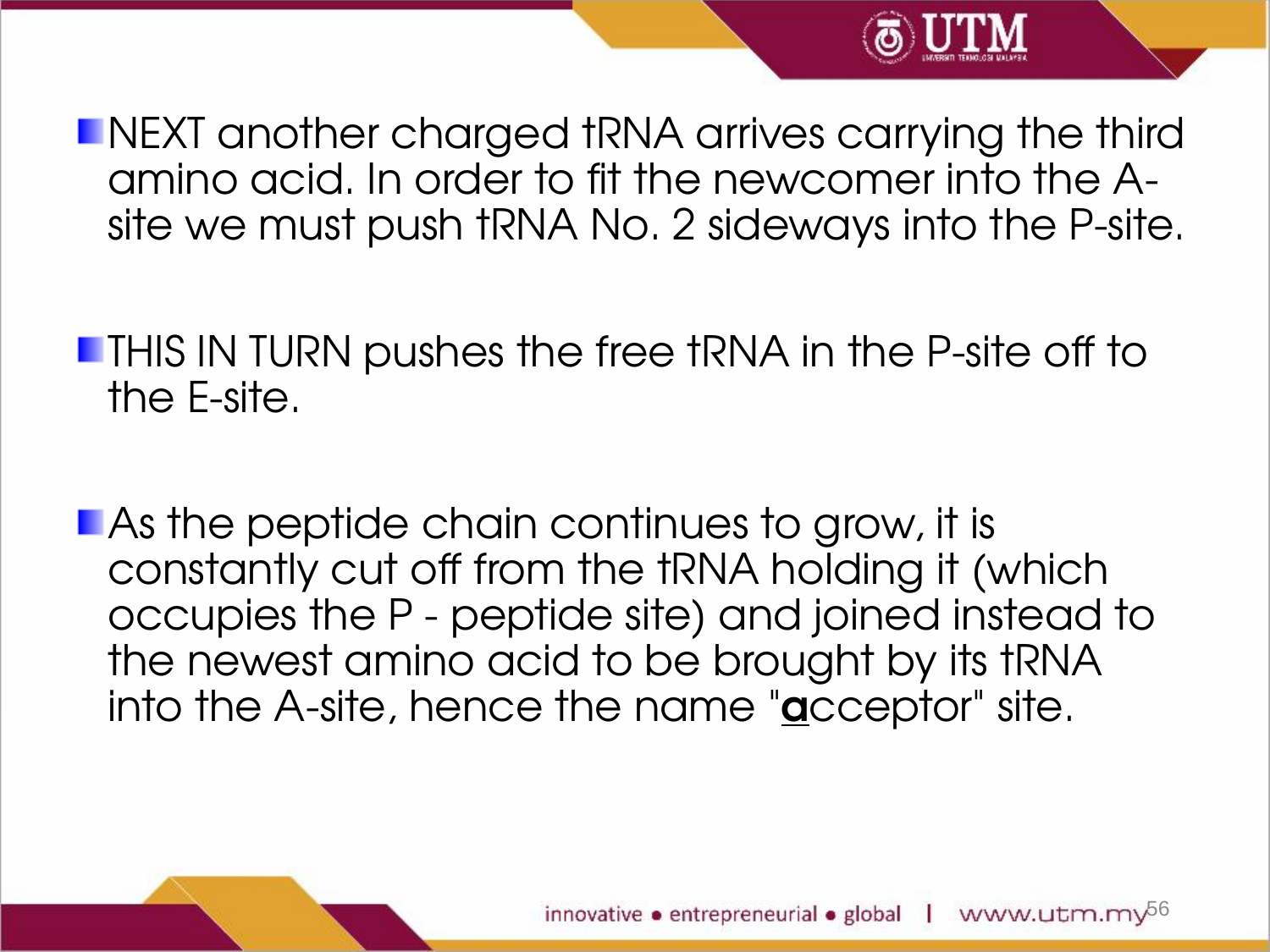

NEXT another charged tRNA arrives carrying the third amino acid. In order to fit the newcomer into the A-site we must push tRNA No. 2 sideways into the P-site.

THIS IN TURN pushes the free tRNA in the P-site off to the E-site.

As the peptide chain continues to grow, it is constantly cut off from the tRNA holding it (which occupies the P - peptide site) and joined instead to the newest amino acid to be brought by its tRNA into the A-site, hence the name "acceptor" site.
56